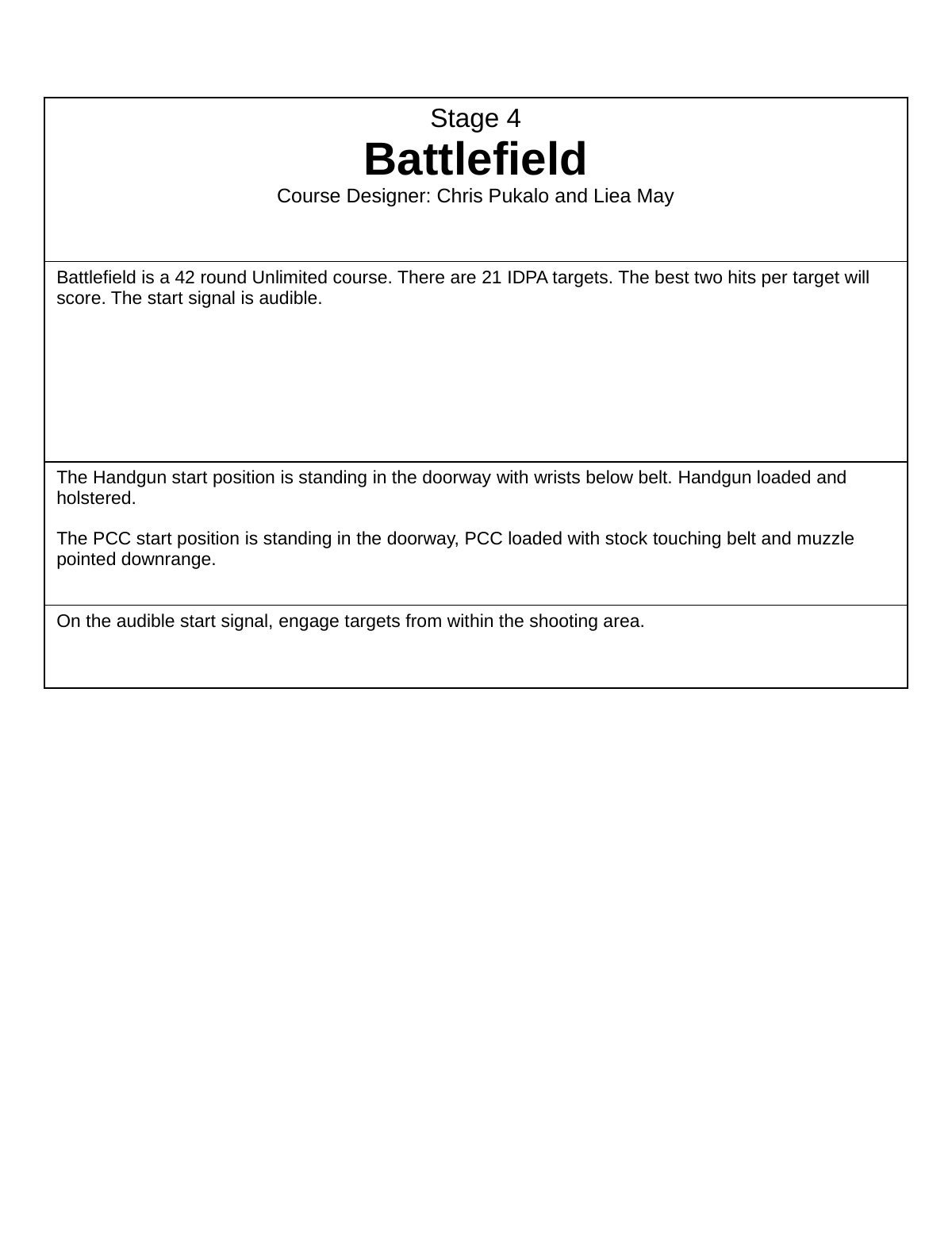

| Stage 4 Battlefield Course Designer: Chris Pukalo and Liea May |
| --- |
| Battlefield is a 42 round Unlimited course. There are 21 IDPA targets. The best two hits per target will score. The start signal is audible. |
| The Handgun start position is standing in the doorway with wrists below belt. Handgun loaded and holstered. The PCC start position is standing in the doorway, PCC loaded with stock touching belt and muzzle pointed downrange. |
| On the audible start signal, engage targets from within the shooting area. |